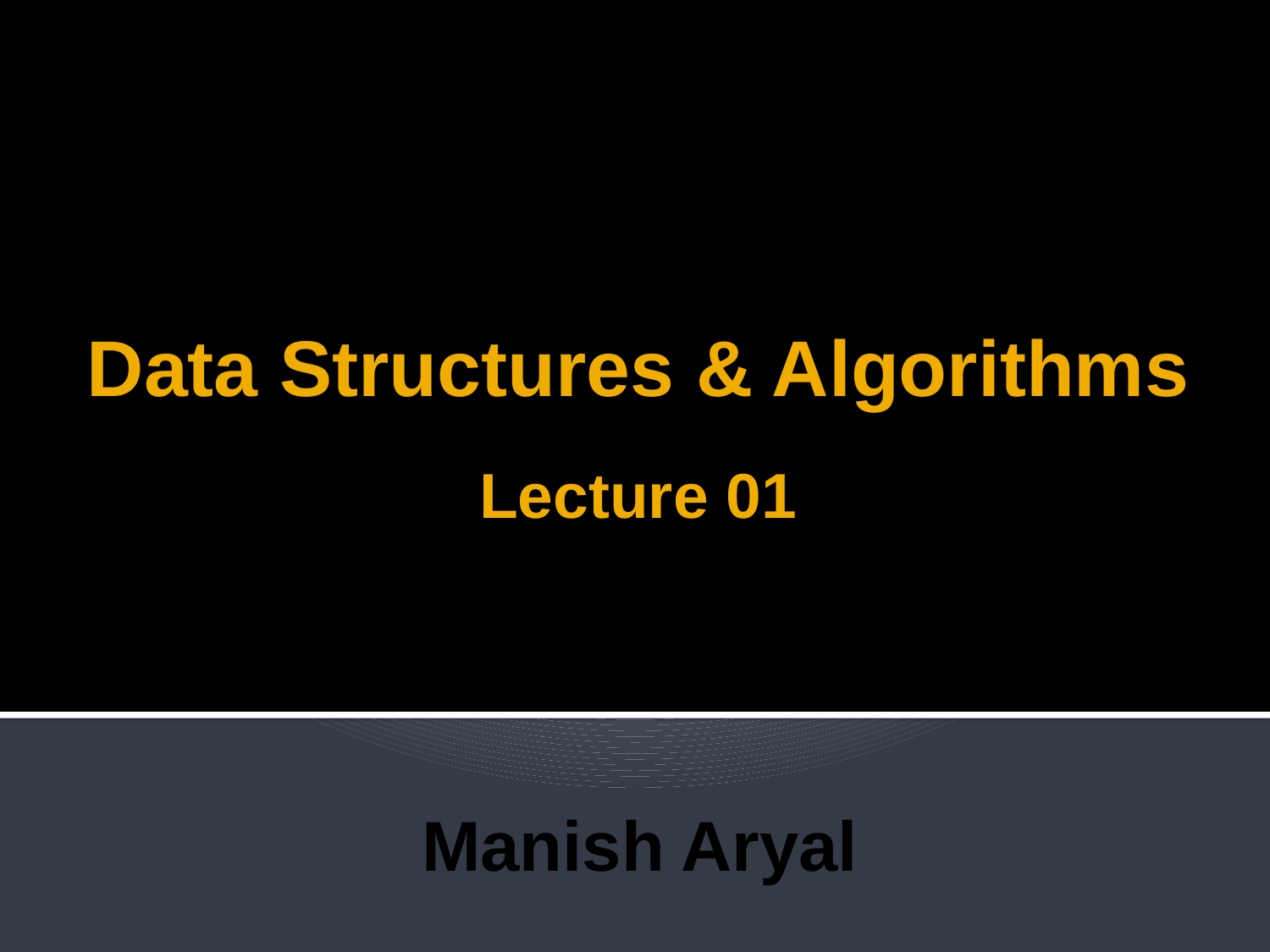

# Data Structures & Algorithms
Lecture 01
Manish Aryal